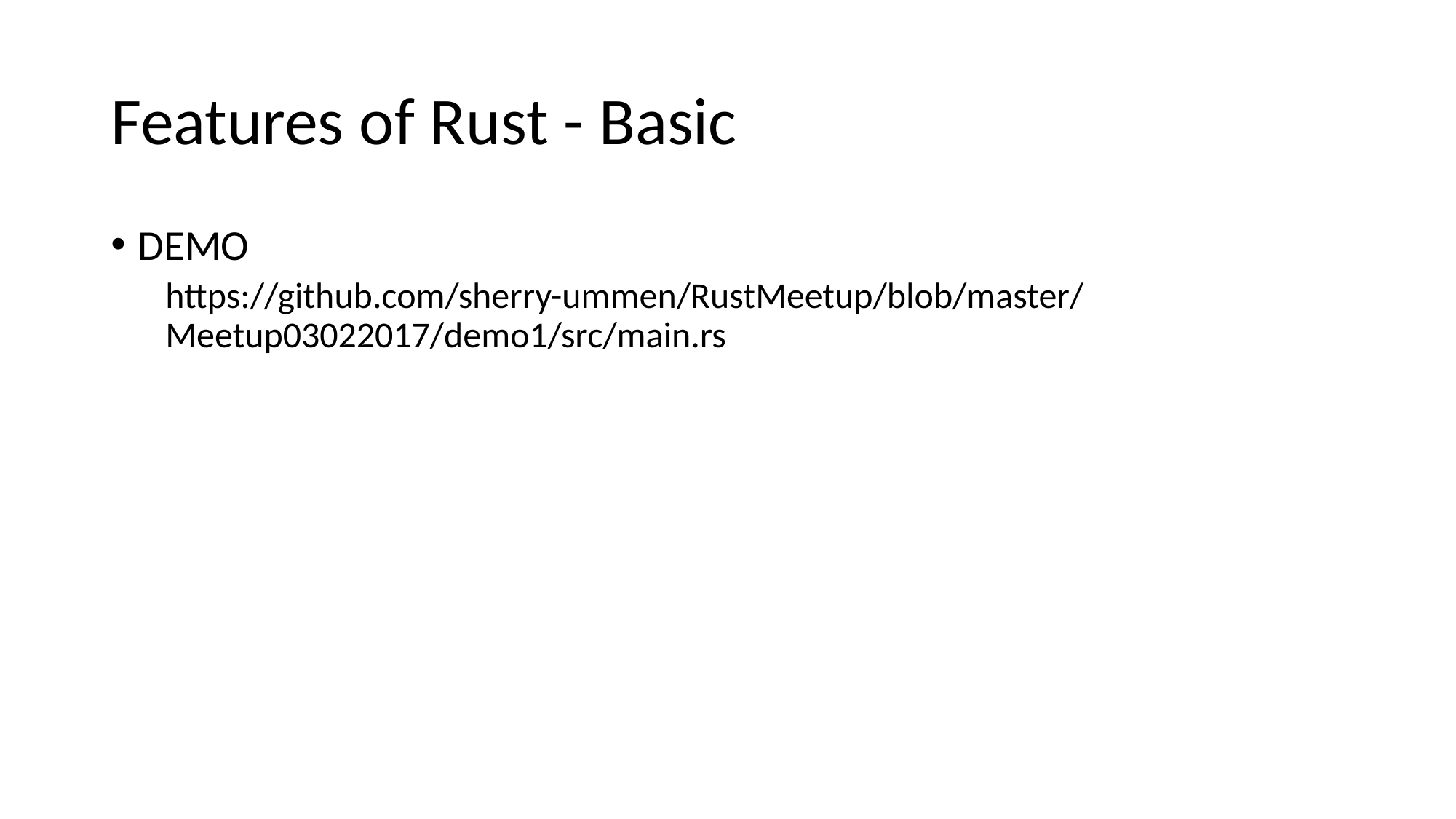

# Features of Rust - Basic
DEMO
https://github.com/sherry-ummen/RustMeetup/blob/master/Meetup03022017/demo1/src/main.rs